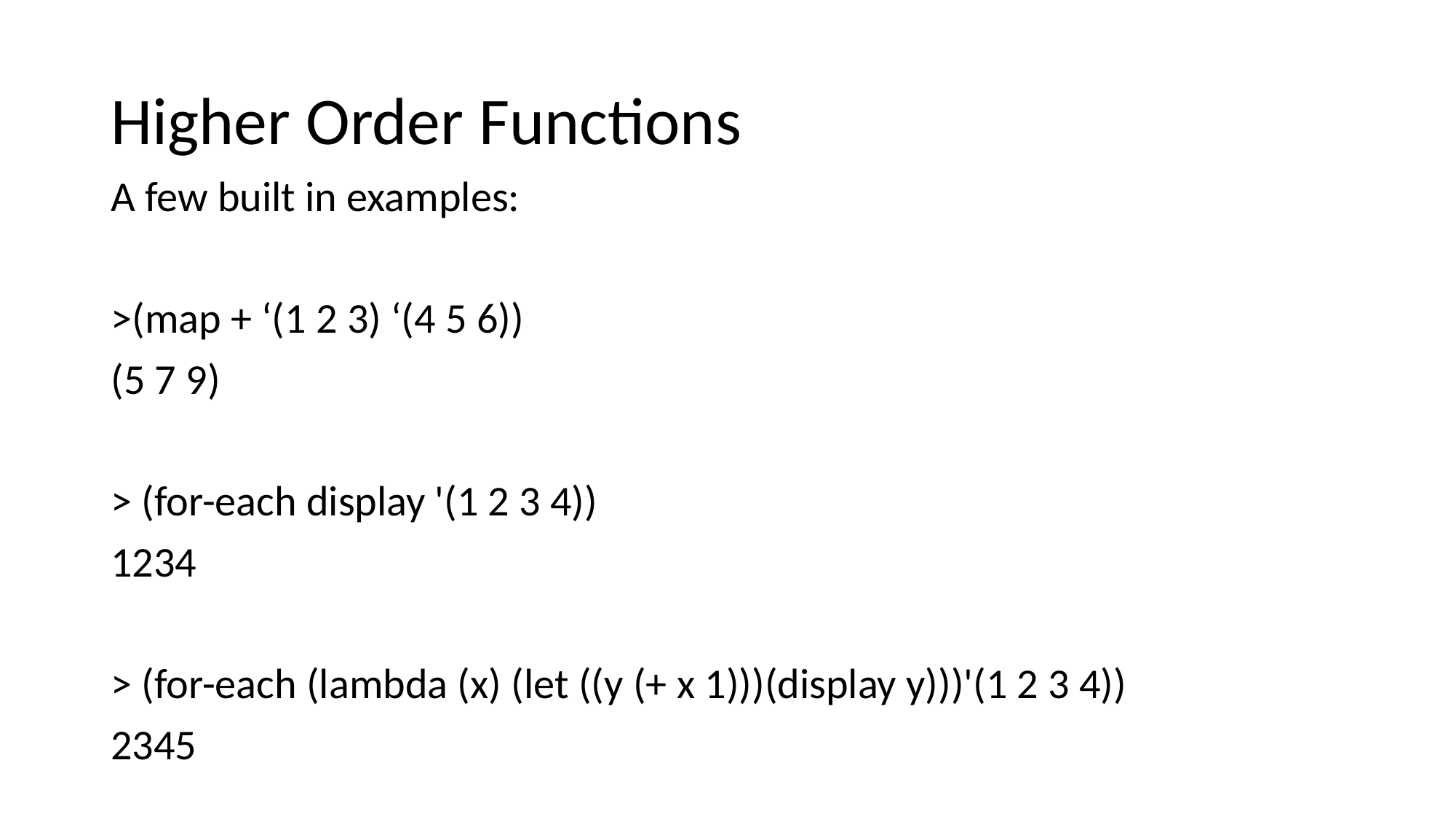

# Higher Order Functions
A few built in examples:

>(map + ‘(1 2 3) ‘(4 5 6))
(5 7 9)

> (for-each display '(1 2 3 4))
1234

> (for-each (lambda (x) (let ((y (+ x 1)))(display y)))'(1 2 3 4))
2345